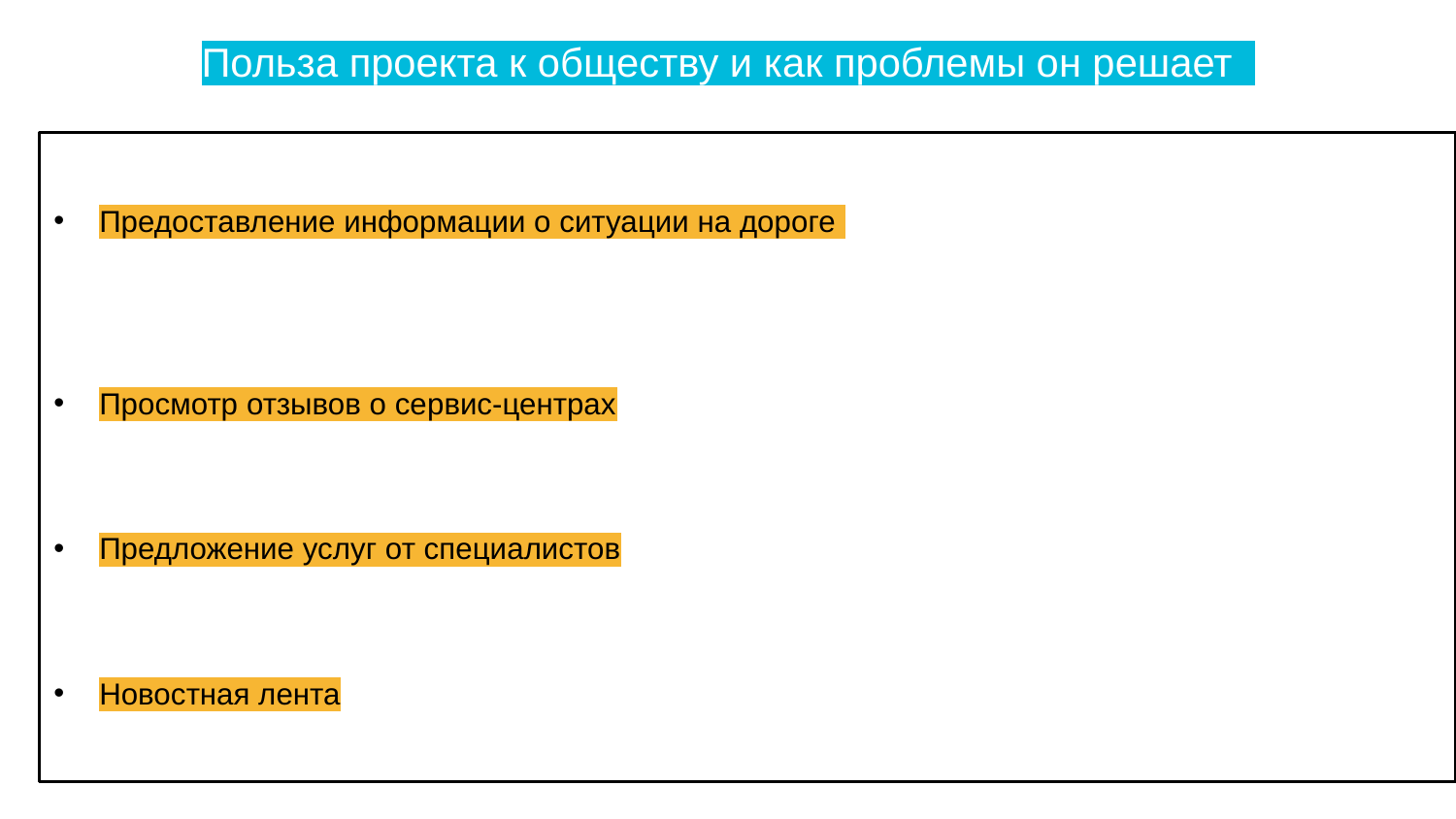

Польза проекта к обществу и как проблемы он решает
Предоставление информации о ситуации на дороге

Просмотр отзывов о сервис-центрах

Предложение услуг от специалистов

Новостная лента